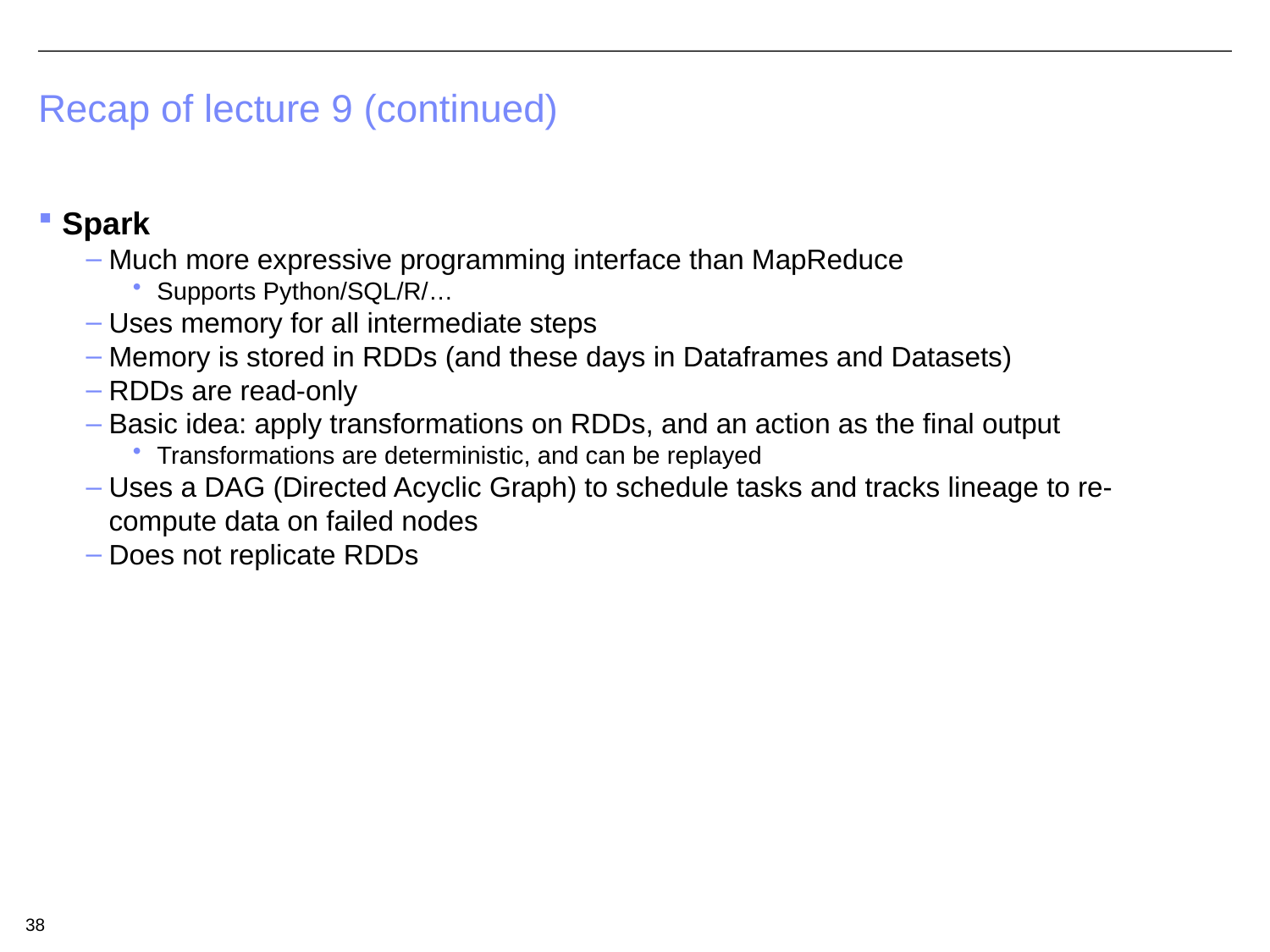

# Recap of lecture 9 (continued)
Spark
Much more expressive programming interface than MapReduce
Supports Python/SQL/R/…
Uses memory for all intermediate steps
Memory is stored in RDDs (and these days in Dataframes and Datasets)
RDDs are read-only
Basic idea: apply transformations on RDDs, and an action as the final output
Transformations are deterministic, and can be replayed
Uses a DAG (Directed Acyclic Graph) to schedule tasks and tracks lineage to re-compute data on failed nodes
Does not replicate RDDs
38